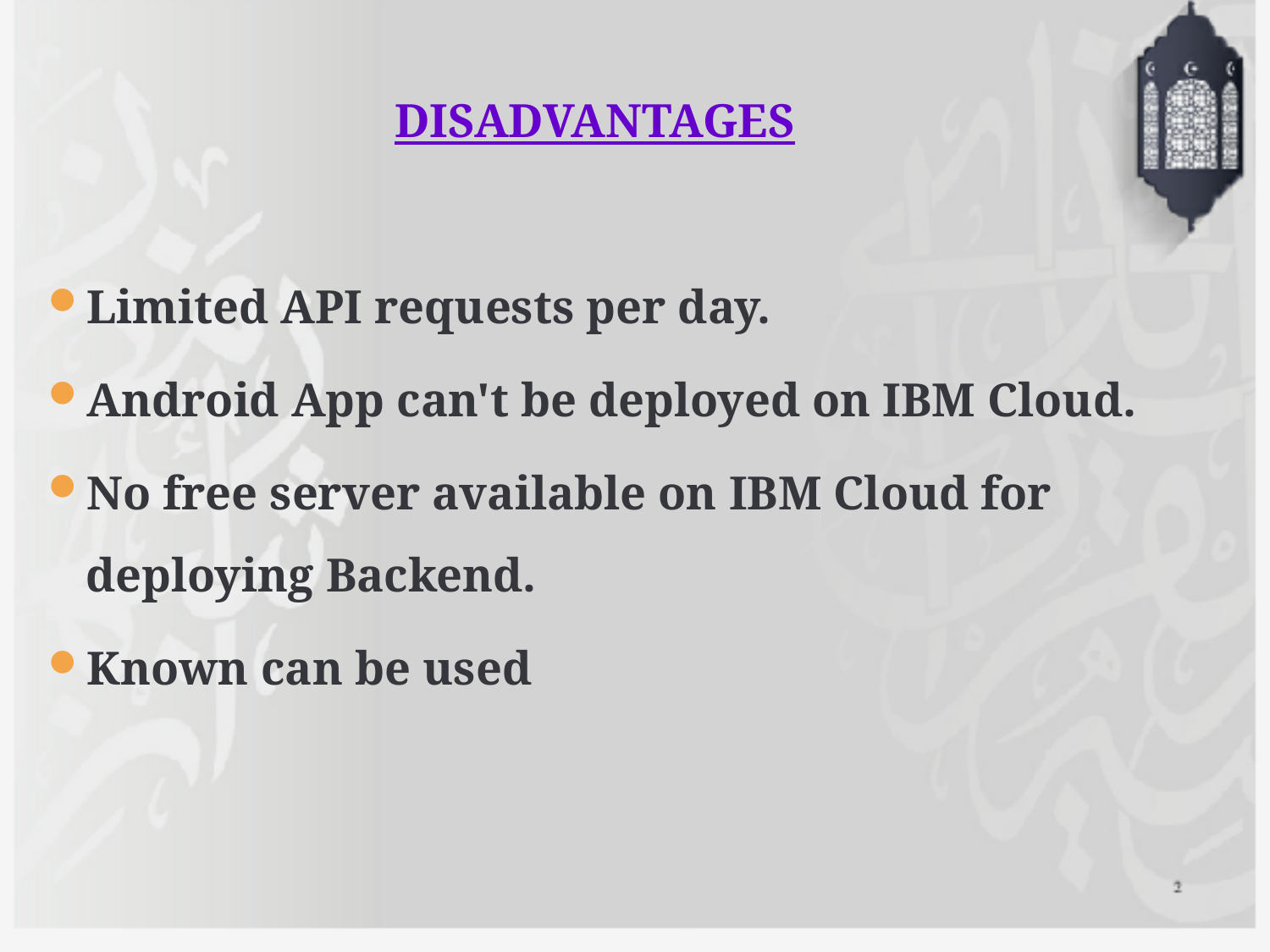

DISADVANTAGES

Limited API requests per day.
Android App can't be deployed on IBM Cloud.
No free server available on IBM Cloud for deploying Backend.
Known can be used